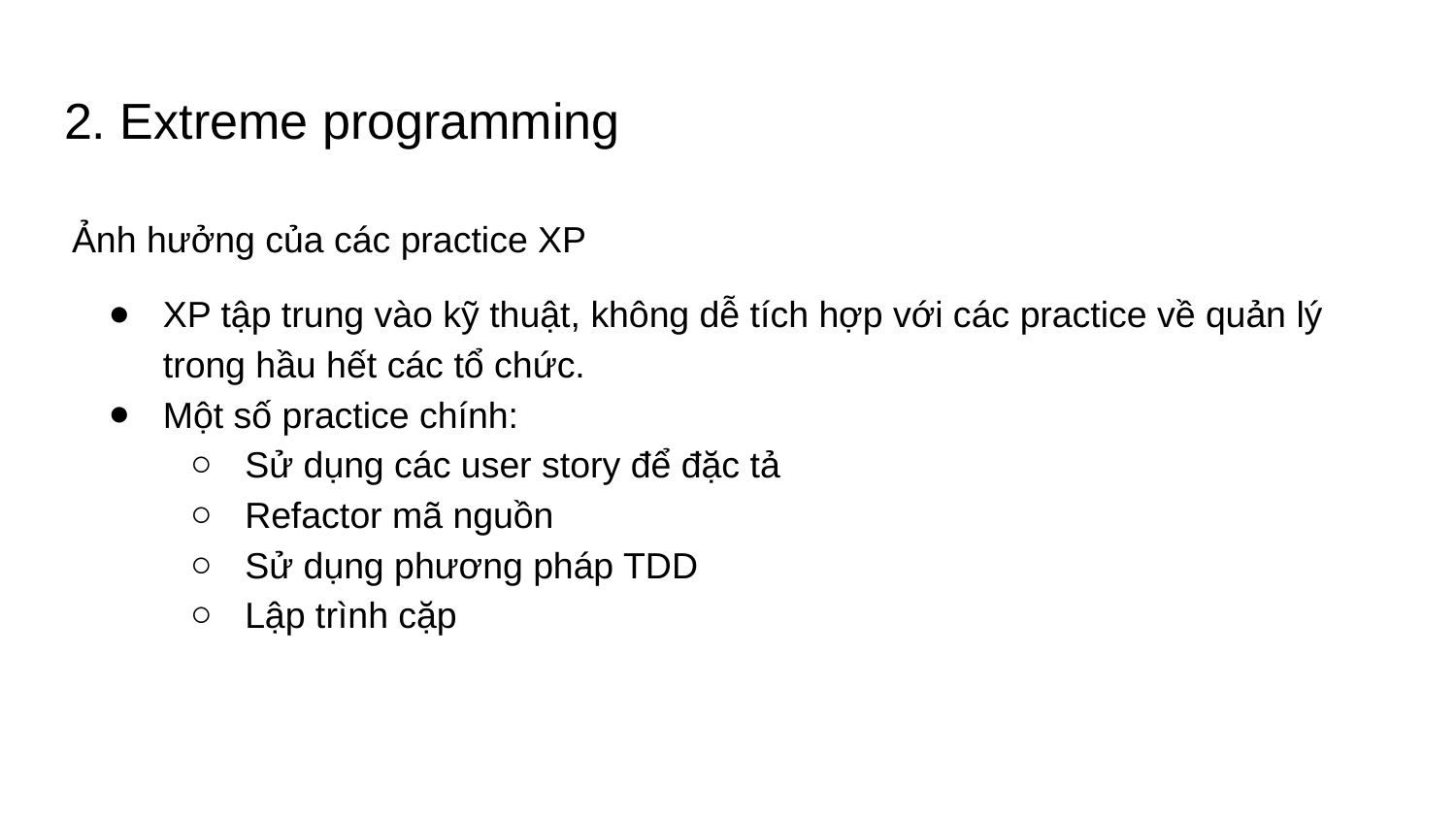

# 2. Extreme programming

Ảnh hưởng của các practice XP
XP tập trung vào kỹ thuật, không dễ tích hợp với các practice về quản lý trong hầu hết các tổ chức.
Một số practice chính:
Sử dụng các user story để đặc tả
Refactor mã nguồn
Sử dụng phương pháp TDD
Lập trình cặp